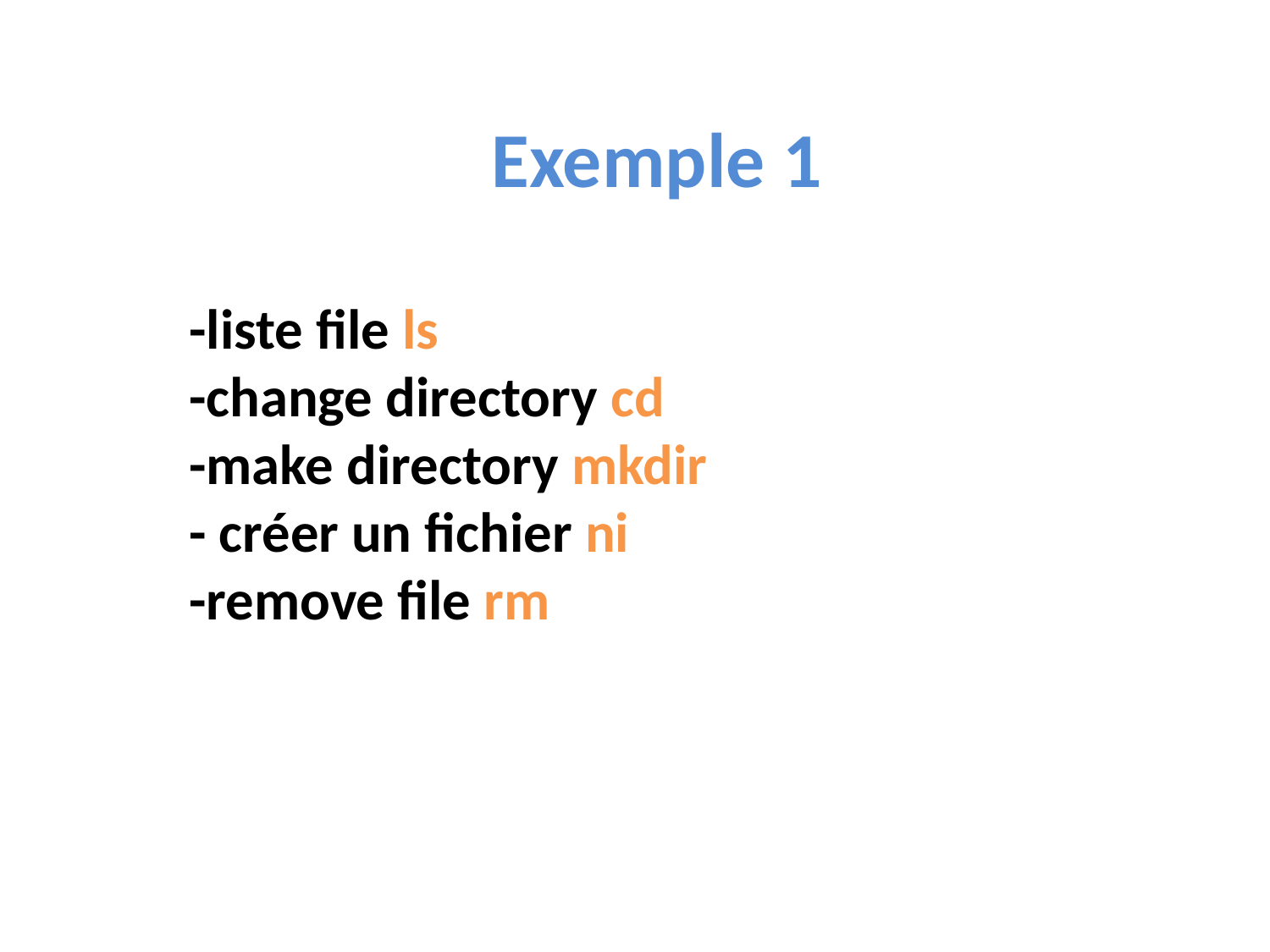

# Exemple 1
-liste file ls
-change directory cd
-make directory mkdir
- créer un fichier ni
-remove file rm